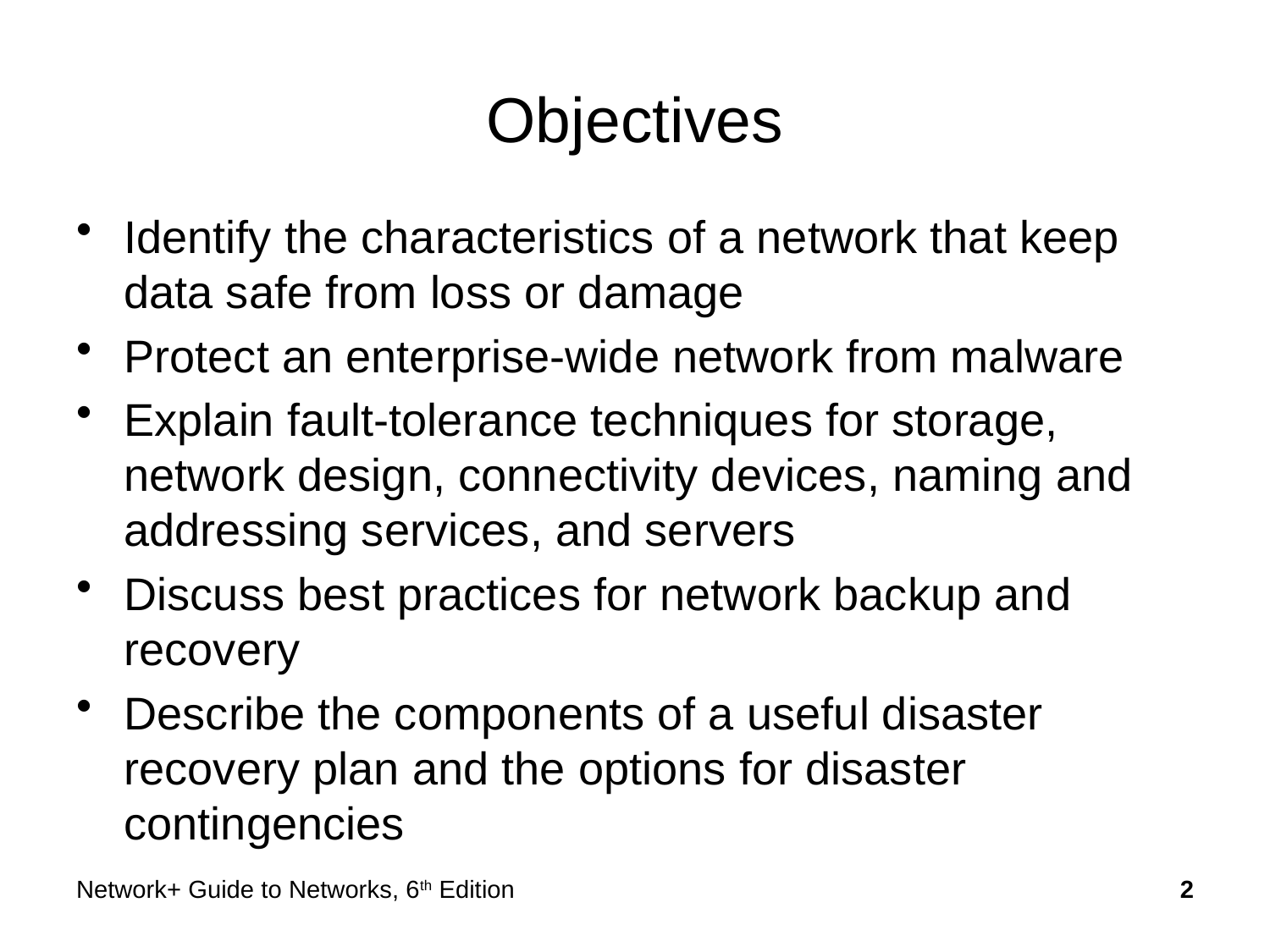

# Objectives
Identify the characteristics of a network that keep data safe from loss or damage
Protect an enterprise-wide network from malware
Explain fault-tolerance techniques for storage, network design, connectivity devices, naming and addressing services, and servers
Discuss best practices for network backup and recovery
Describe the components of a useful disaster recovery plan and the options for disaster contingencies
Network+ Guide to Networks, 6th Edition
2